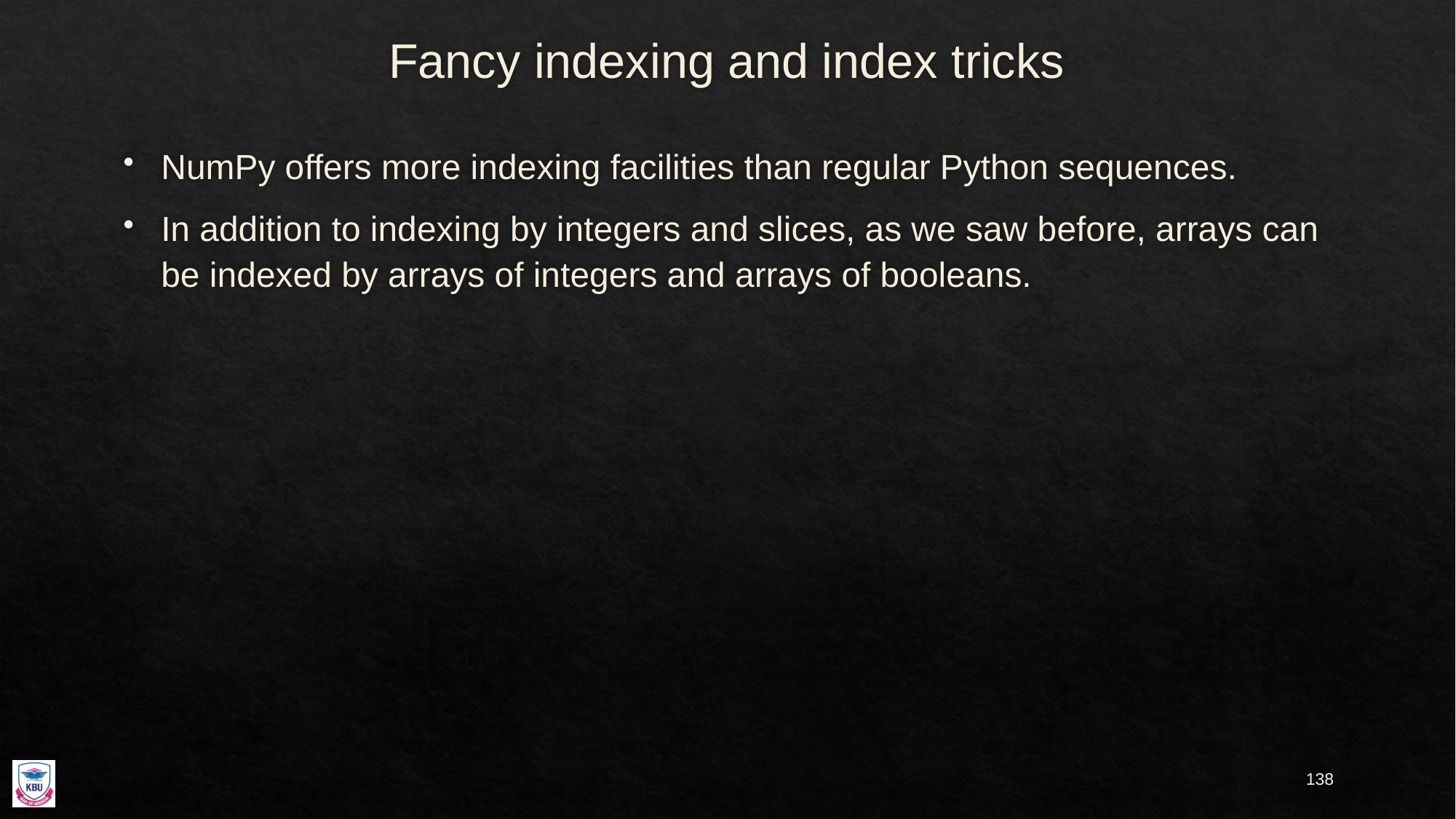

# Fancy indexing and index tricks
NumPy offers more indexing facilities than regular Python sequences.
In addition to indexing by integers and slices, as we saw before, arrays can be indexed by arrays of integers and arrays of booleans.
138